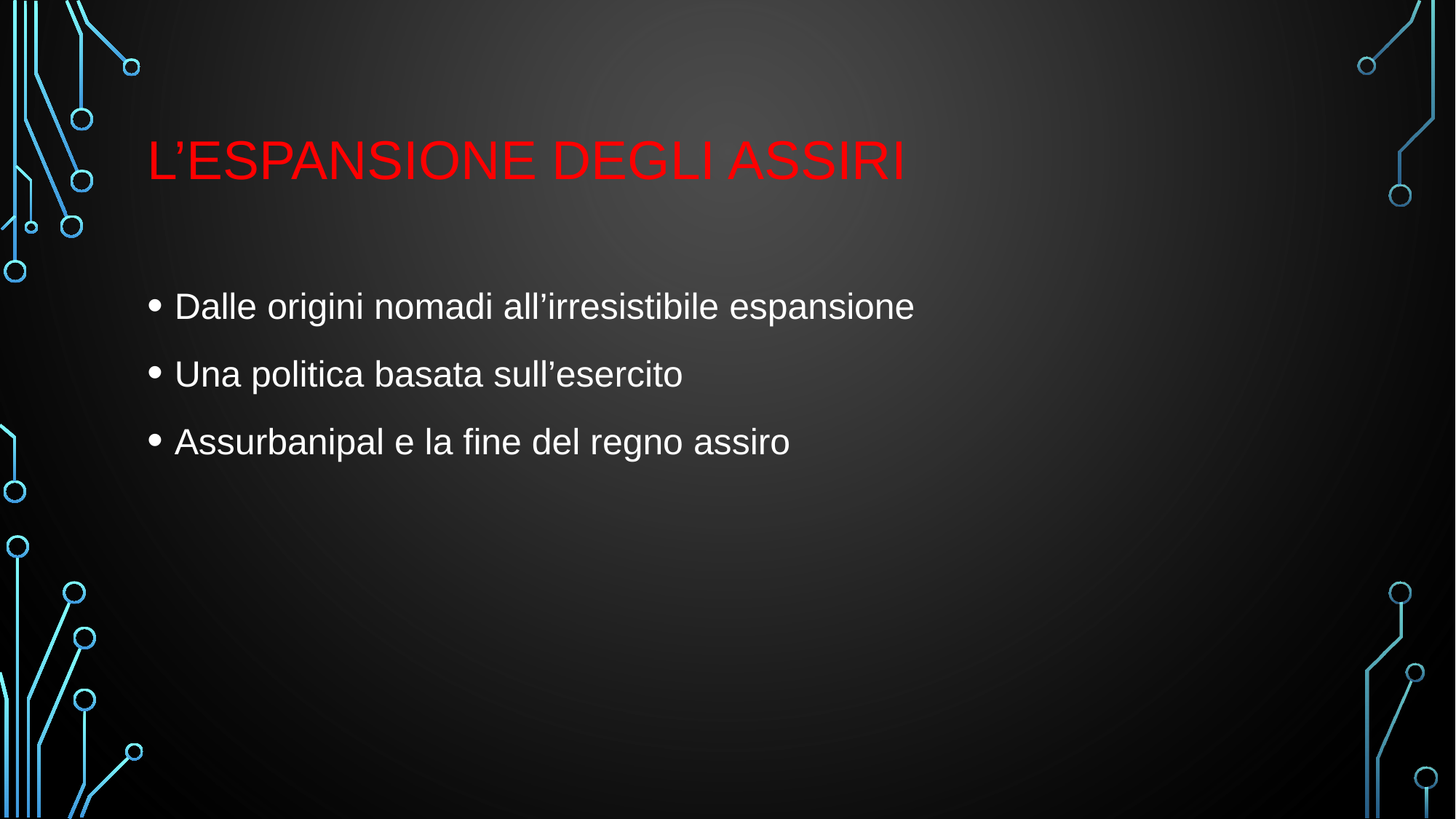

# L’espansione degli Assiri
Dalle origini nomadi all’irresistibile espansione
Una politica basata sull’esercito
Assurbanipal e la fine del regno assiro